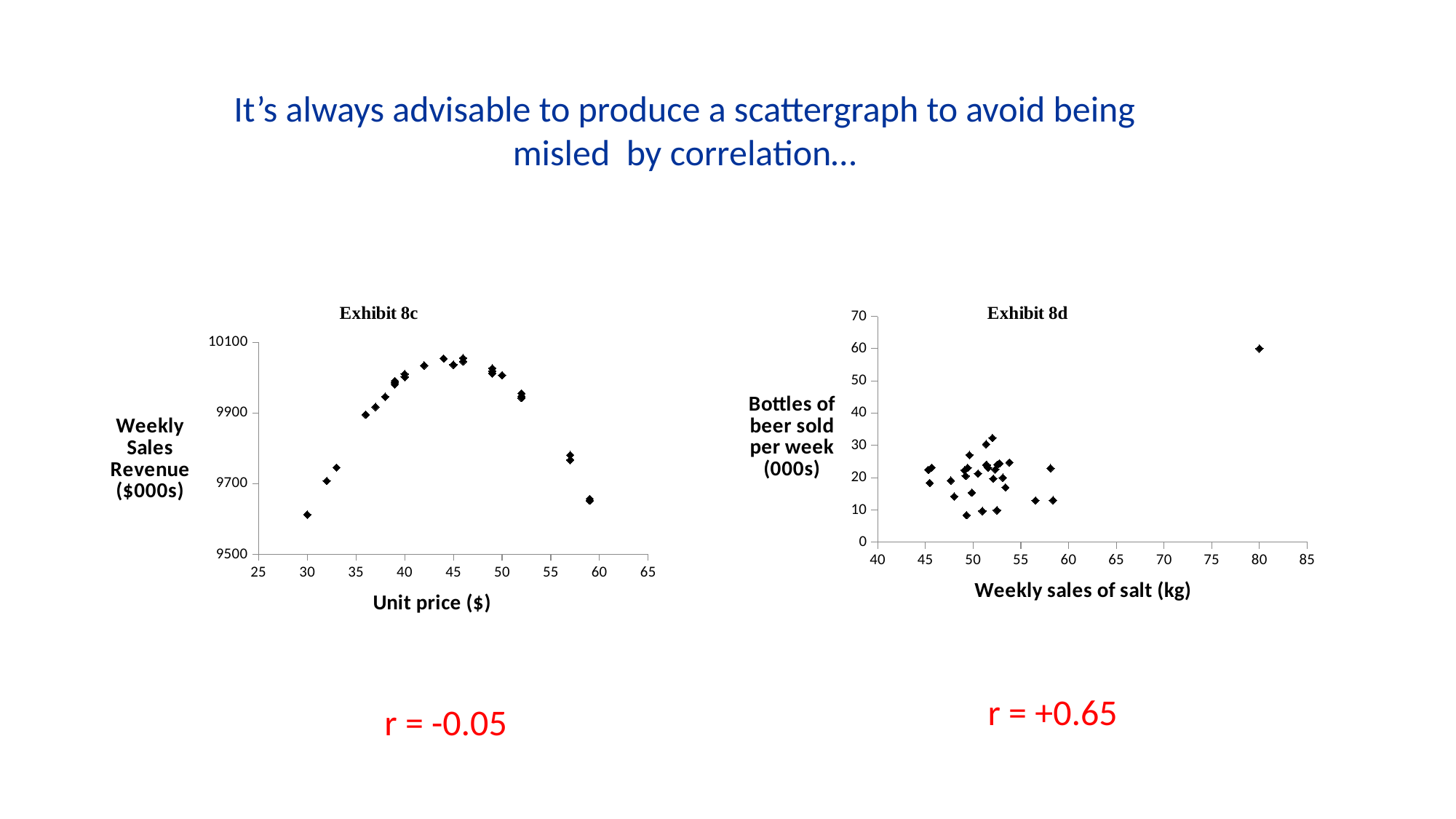

It’s always advisable to produce a scattergraph to avoid being misled  by correlation…

### Chart: Exhibit 8d

| Category | Weekly sales of beer (thousands of bottles) |
|---|---|

### Chart: Exhibit 8c

| Category |  |
|---|---|
r = +0.65
r = -0.05